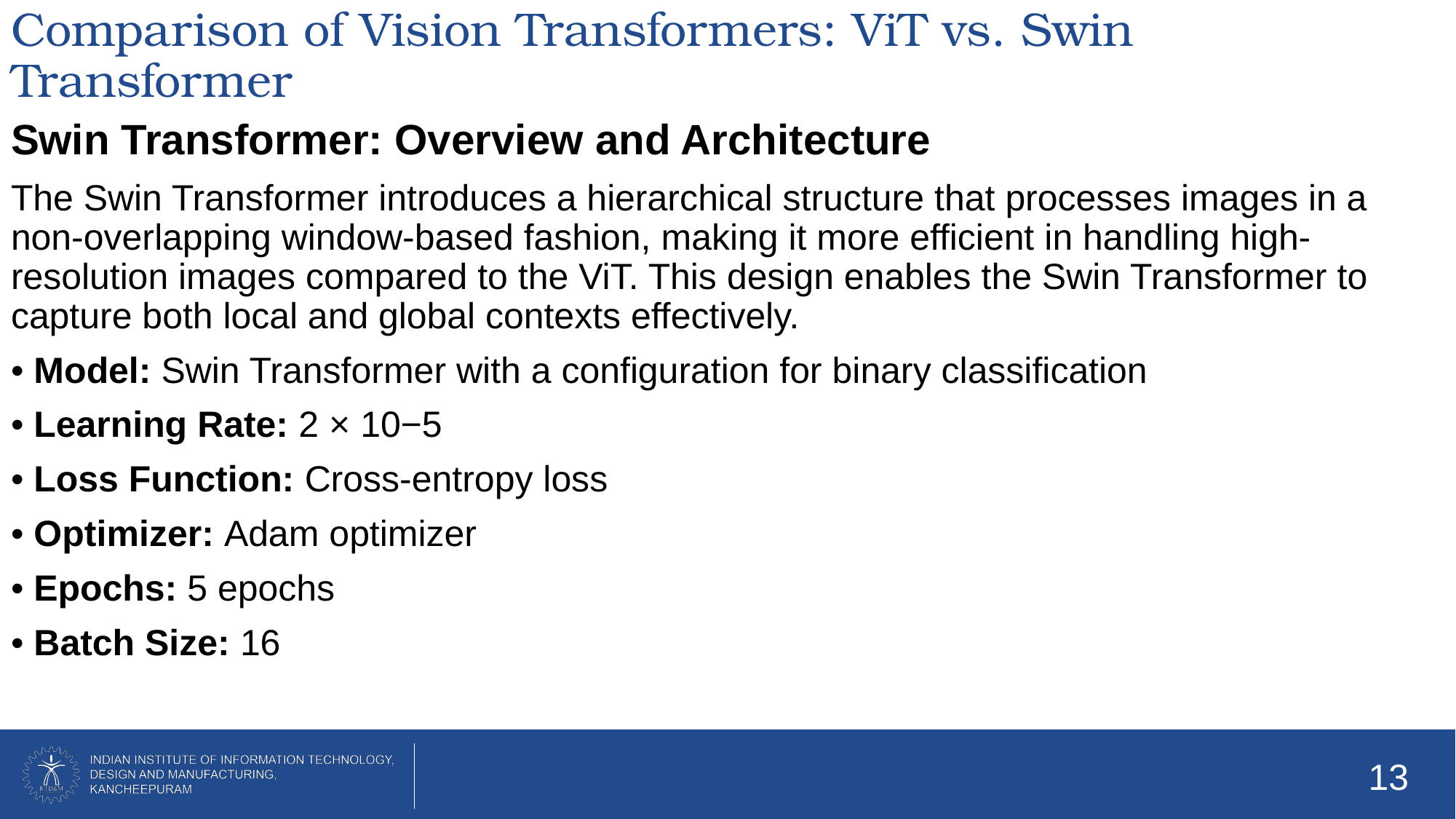

# Comparison of Vision Transformers: ViT vs. Swin Transformer
Swin Transformer: Overview and Architecture
The Swin Transformer introduces a hierarchical structure that processes images in a non-overlapping window-based fashion, making it more efficient in handling high- resolution images compared to the ViT. This design enables the Swin Transformer to capture both local and global contexts effectively.
• Model: Swin Transformer with a configuration for binary classification
• Learning Rate: 2 × 10−5
• Loss Function: Cross-entropy loss
• Optimizer: Adam optimizer
• Epochs: 5 epochs
• Batch Size: 16
13